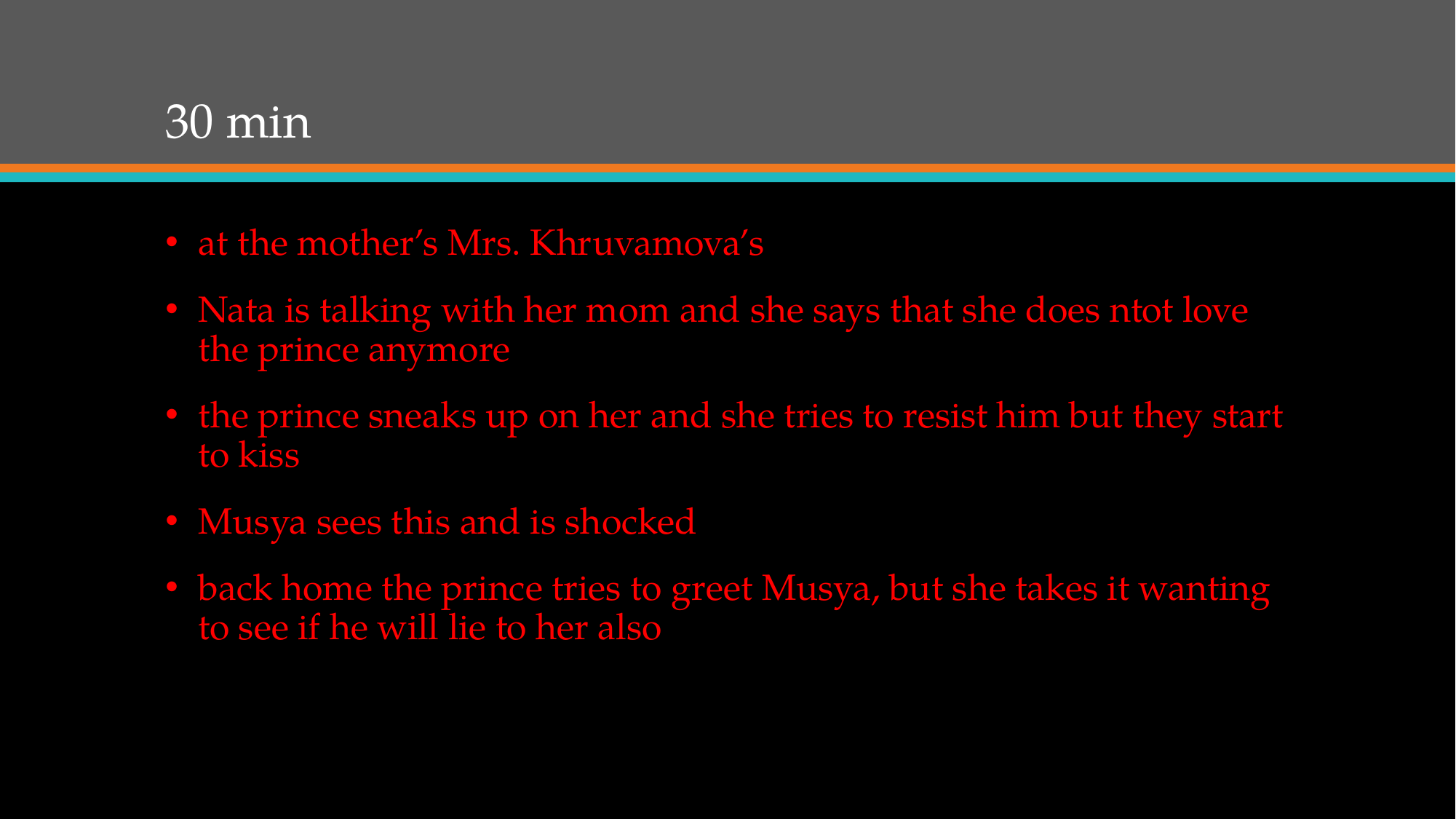

# 30 min
at the mother’s Mrs. Khruvamova’s
Nata is talking with her mom and she says that she does ntot love the prince anymore
the prince sneaks up on her and she tries to resist him but they start to kiss
Musya sees this and is shocked
back home the prince tries to greet Musya, but she takes it wanting to see if he will lie to her also